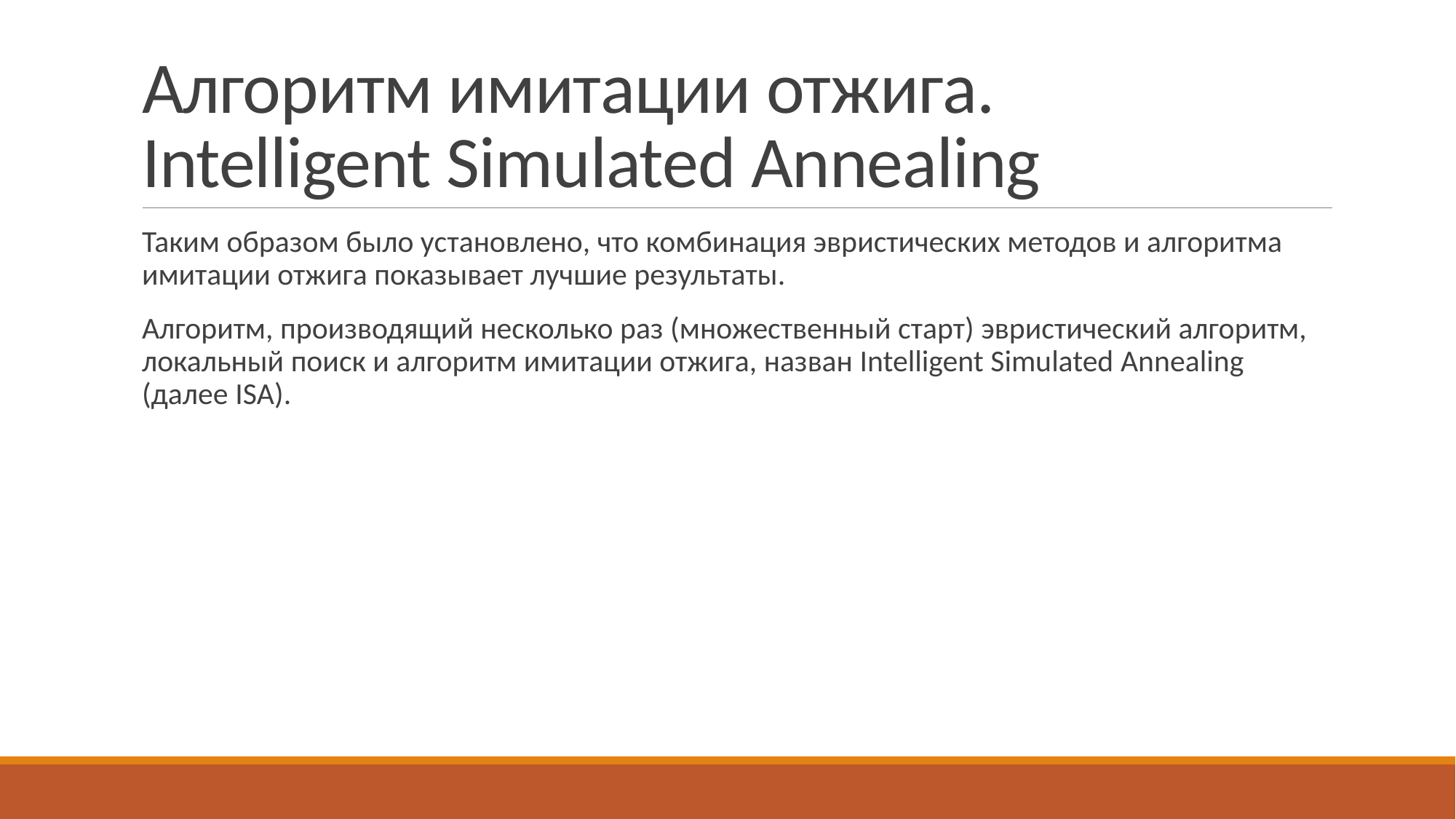

# Алгоритм имитации отжига. Intelligent Simulated Annealing
Таким образом было установлено, что комбинация эвристических методов и алгоритма имитации отжига показывает лучшие результаты.
Алгоритм, производящий несколько раз (множественный старт) эвристический алгоритм, локальный поиск и алгоритм имитации отжига, назван Intelligent Simulated Annealing (далее ISA).